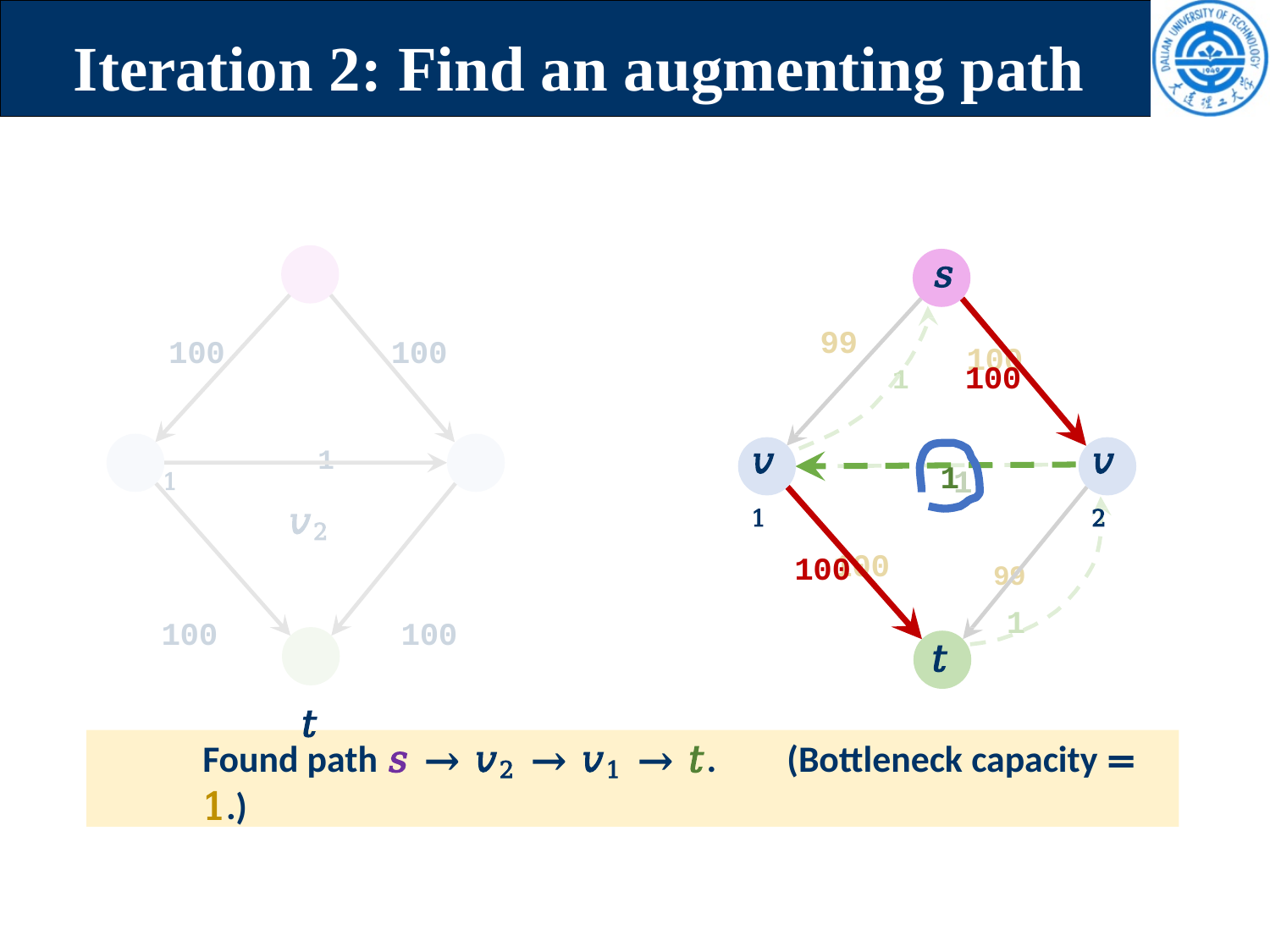

# Iteration 2: Find an augmenting path

𝑠

100	100

𝑣1	1	𝑣2

100	100

𝑡
𝑠

100

99
1	100

1

100	99
1
𝑣2
𝑣1

1

100

𝑡

Found path 𝑠 → 𝑣2 → 𝑣1 → 𝑡.	(Bottleneck capacity = 1.)